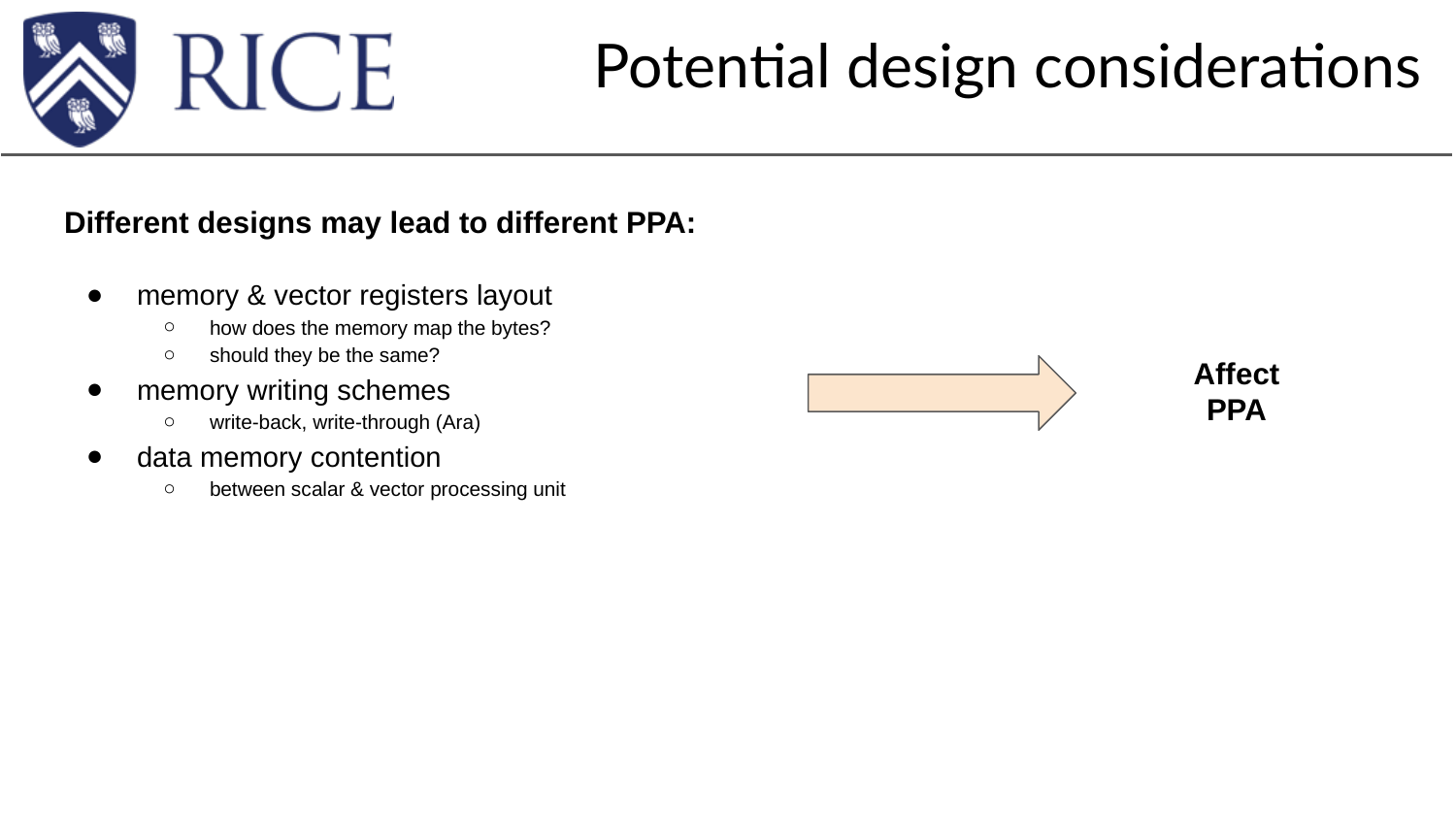

# Potential design considerations
Different designs may lead to different PPA:
memory & vector registers layout
how does the memory map the bytes?
should they be the same?
memory writing schemes
write-back, write-through (Ara)
data memory contention
between scalar & vector processing unit
Affect PPA